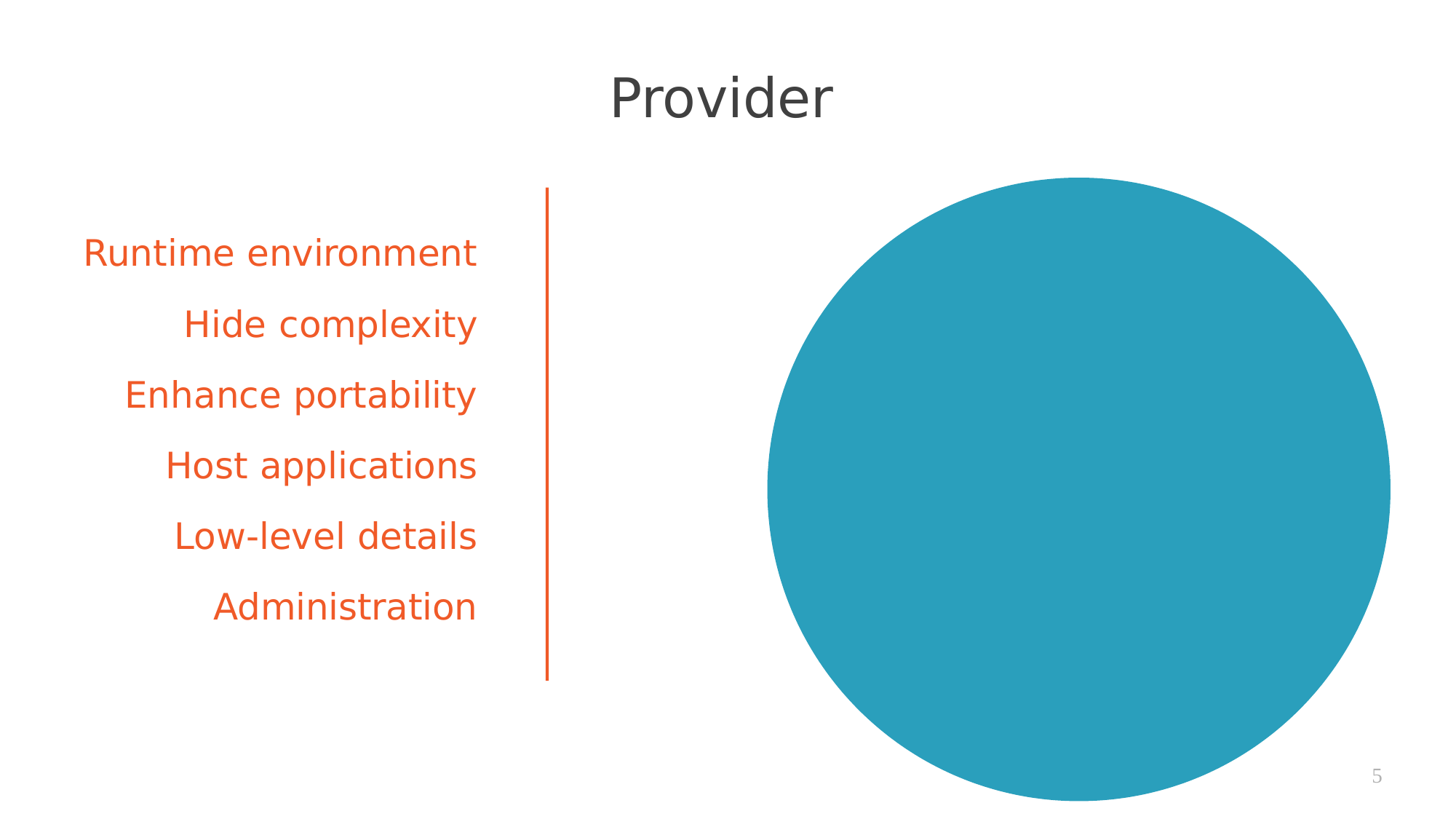

# Provider

Runtime environment
Hide complexity Enhance portability Host applications Low-level details Administration
5